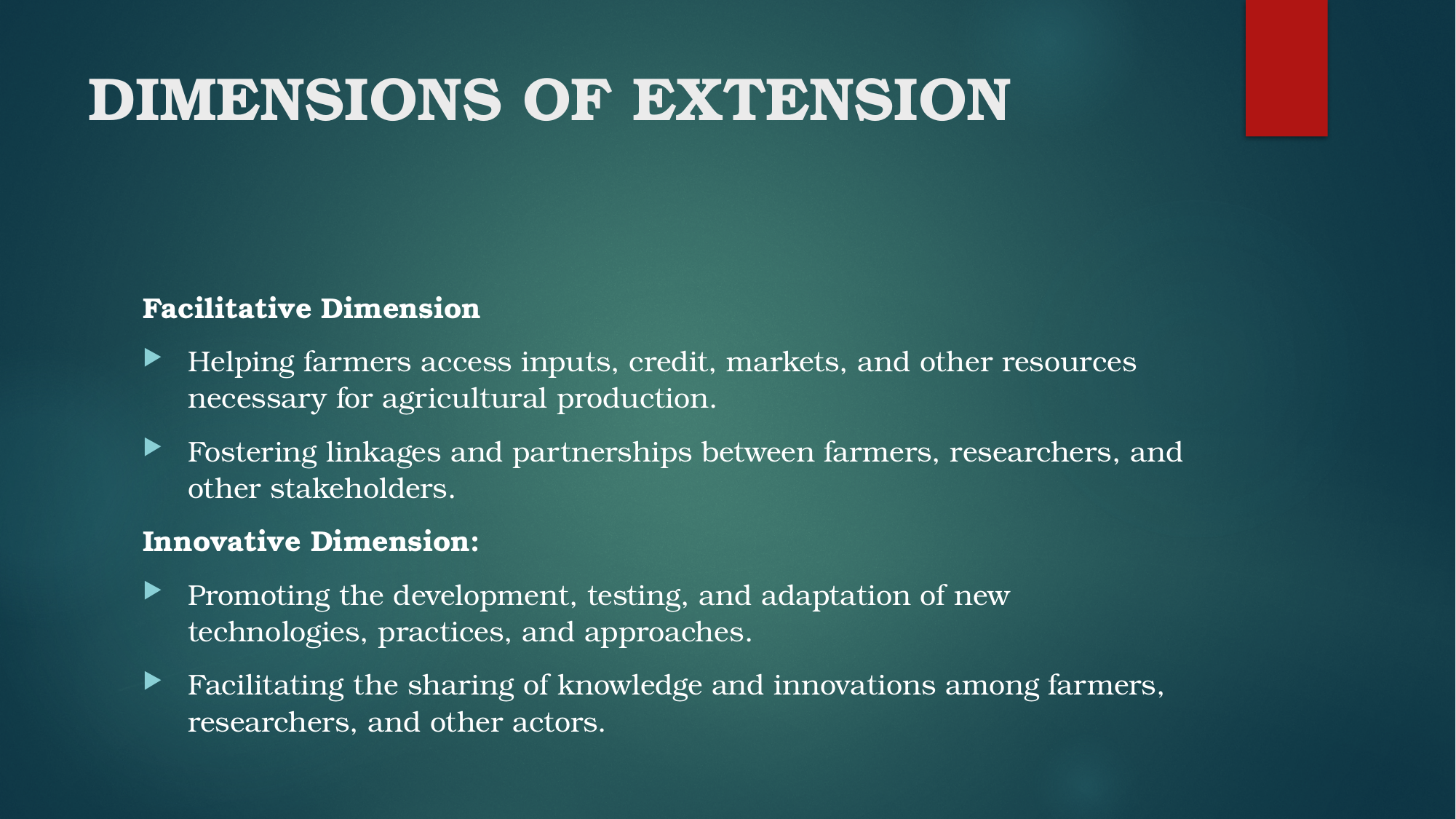

# DIMENSIONS OF EXTENSION

Facilitative Dimension
Helping farmers access inputs, credit, markets, and other resources necessary for agricultural production.
Fostering linkages and partnerships between farmers, researchers, and other stakeholders.
Innovative Dimension:
Promoting the development, testing, and adaptation of new technologies, practices, and approaches.
Facilitating the sharing of knowledge and innovations among farmers, researchers, and other actors.